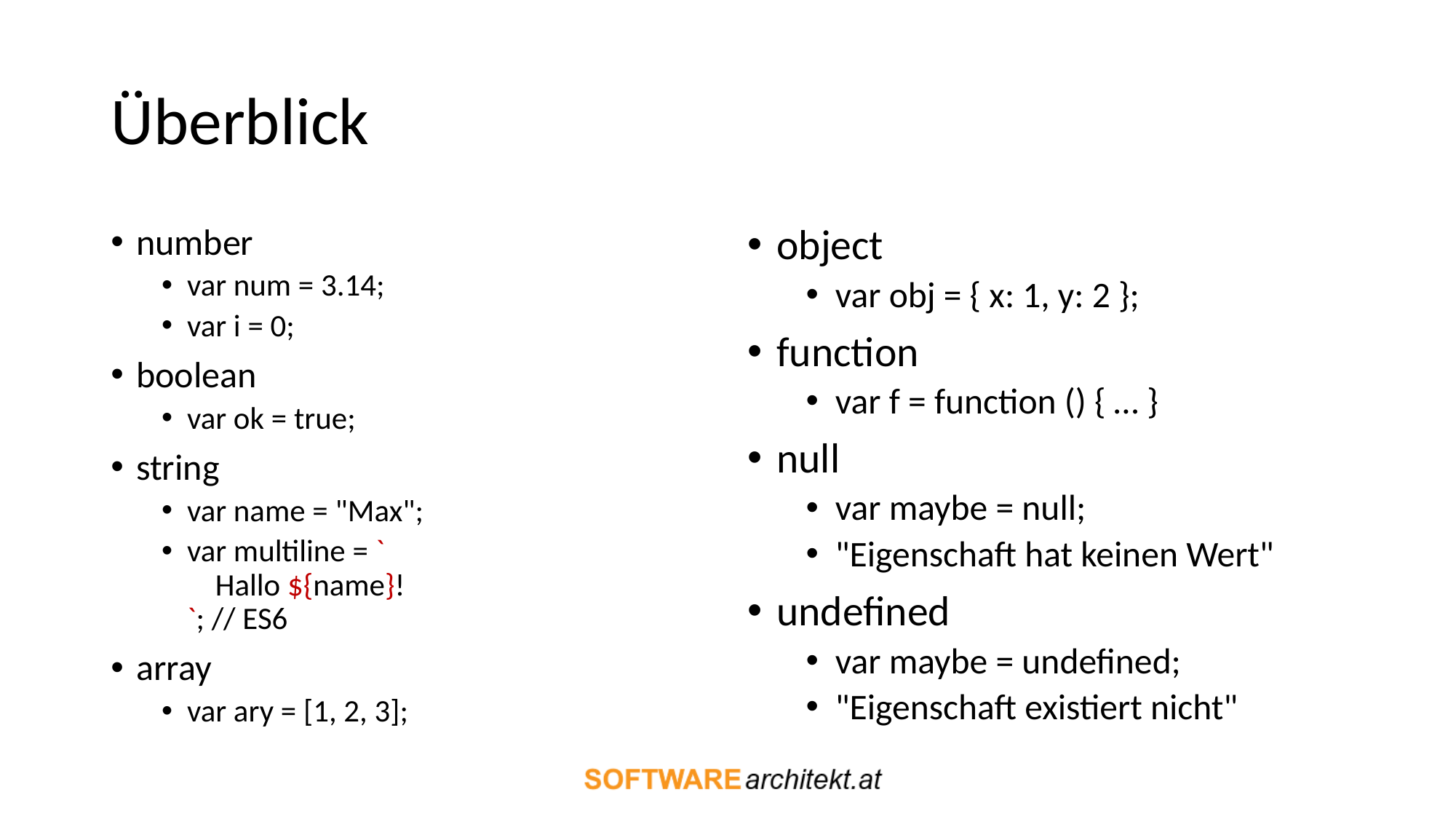

# Überblick
number
var num = 3.14;
var i = 0;
boolean
var ok = true;
string
var name = "Max";
var multiline = `
    Hallo ${name}!
`; // ES6
array
var ary = [1, 2, 3];
object
var obj = { x: 1, y: 2 };
function
var f = function () { … }
null
var maybe = null;
"Eigenschaft hat keinen Wert"
undefined
var maybe = undefined;
"Eigenschaft existiert nicht"